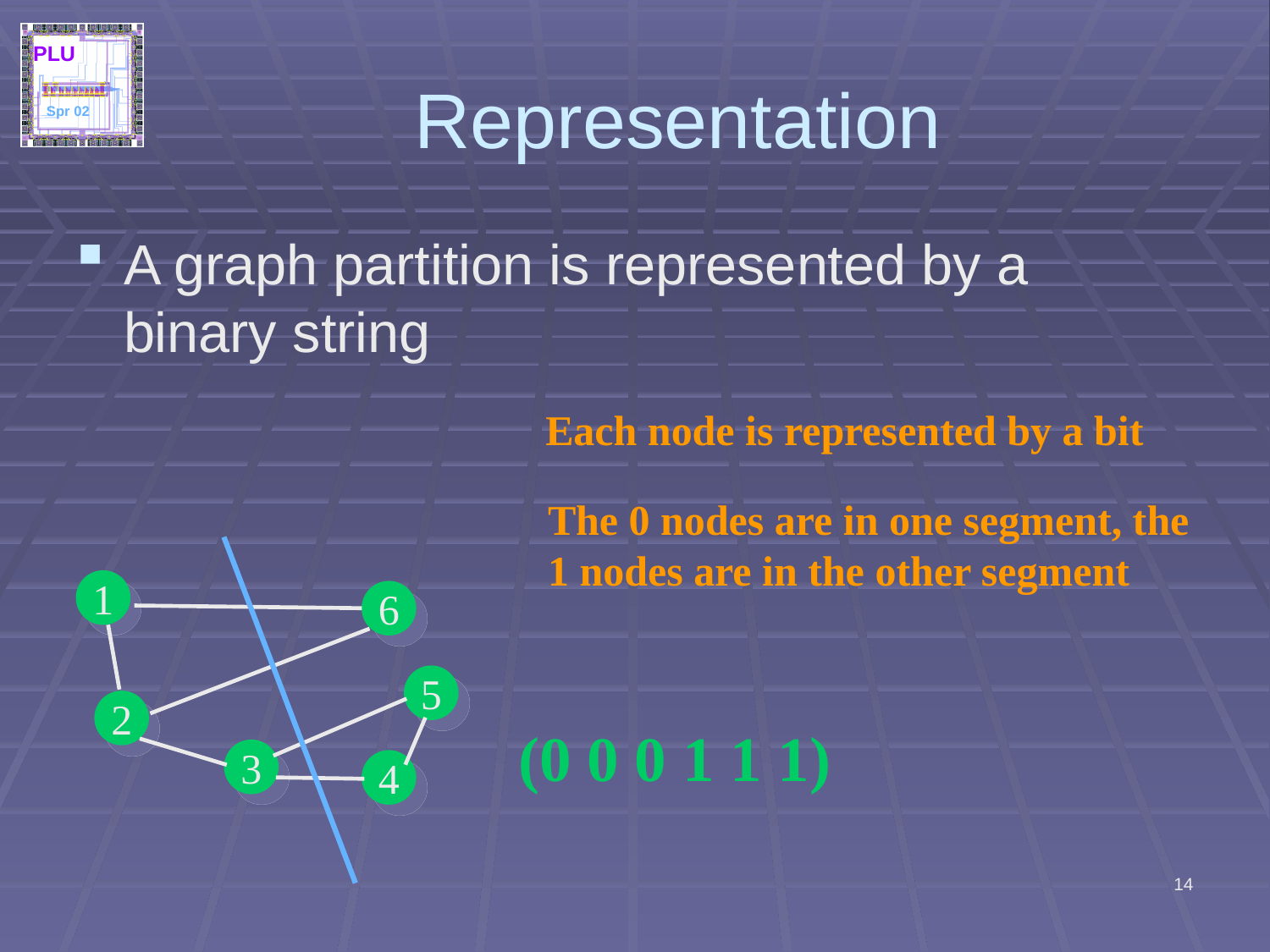

# Representation
A graph partition is represented by a binary string

Each node is represented by a bit
The 0 nodes are in one segment, the
1 nodes are in the other segment

1
6

5
2

3
4

(0 0 0 1 1 1)
14